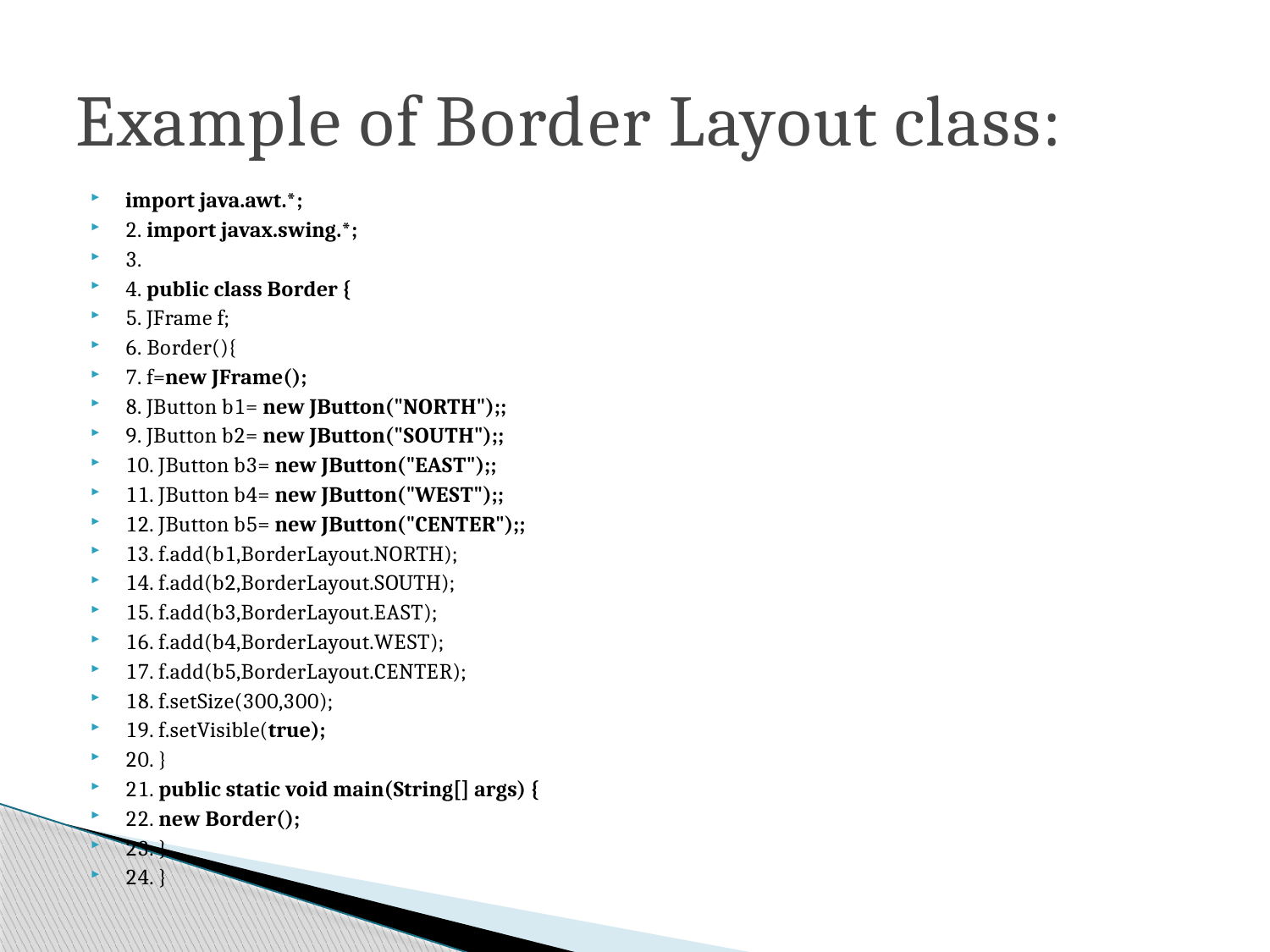

# Example of Border Layout class:
import java.awt.*;
2. import javax.swing.*;
3.
4. public class Border {
5. JFrame f;
6. Border(){
7. f=new JFrame();
8. JButton b1= new JButton("NORTH");;
9. JButton b2= new JButton("SOUTH");;
10. JButton b3= new JButton("EAST");;
11. JButton b4= new JButton("WEST");;
12. JButton b5= new JButton("CENTER");;
13. f.add(b1,BorderLayout.NORTH);
14. f.add(b2,BorderLayout.SOUTH);
15. f.add(b3,BorderLayout.EAST);
16. f.add(b4,BorderLayout.WEST);
17. f.add(b5,BorderLayout.CENTER);
18. f.setSize(300,300);
19. f.setVisible(true);
20. }
21. public static void main(String[] args) {
22. new Border();
23. }
24. }